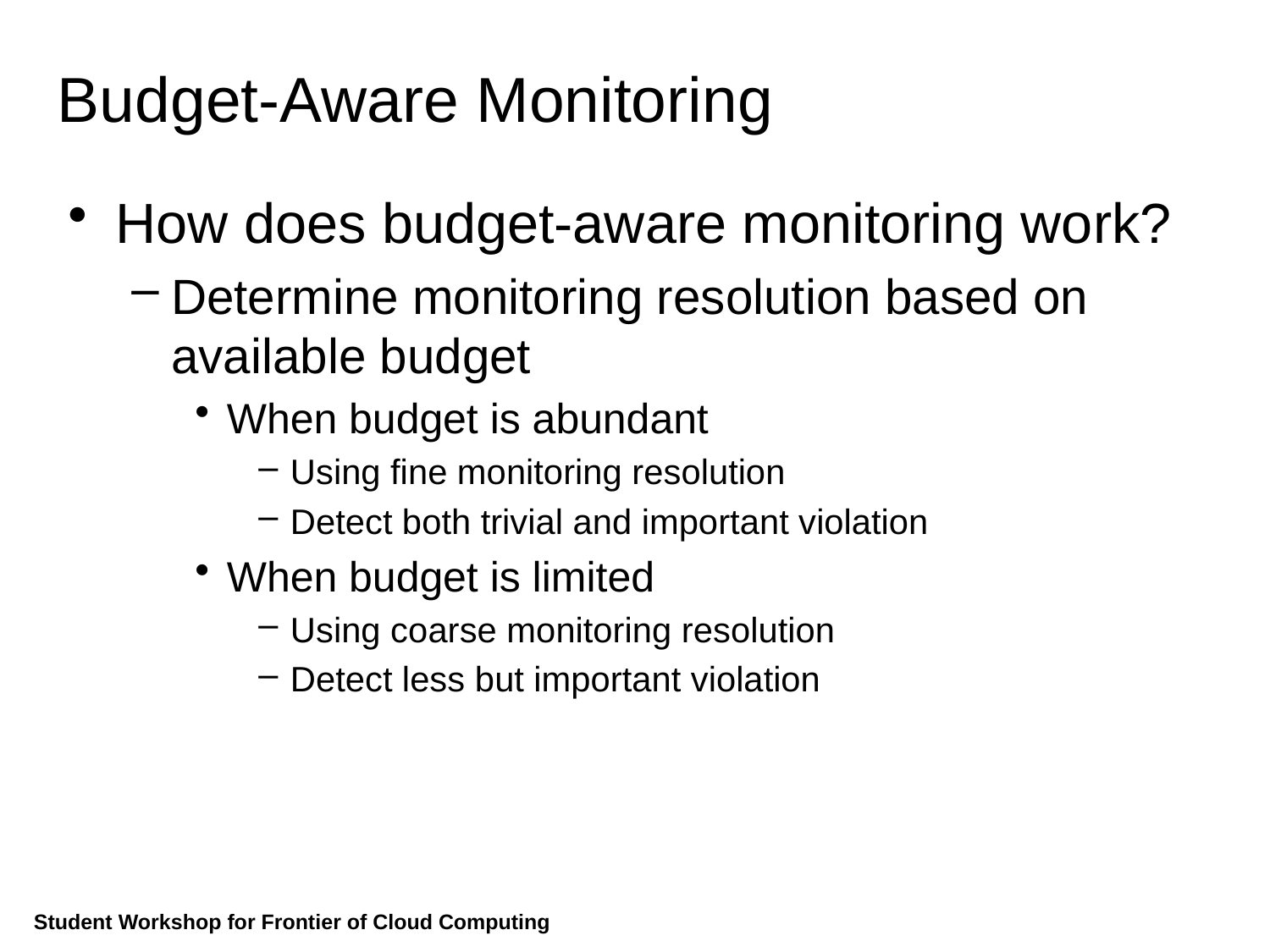

# Budget-Aware Monitoring
How does budget-aware monitoring work?
Determine monitoring resolution based on available budget
When budget is abundant
Using fine monitoring resolution
Detect both trivial and important violation
When budget is limited
Using coarse monitoring resolution
Detect less but important violation
Student Workshop for Frontier of Cloud Computing